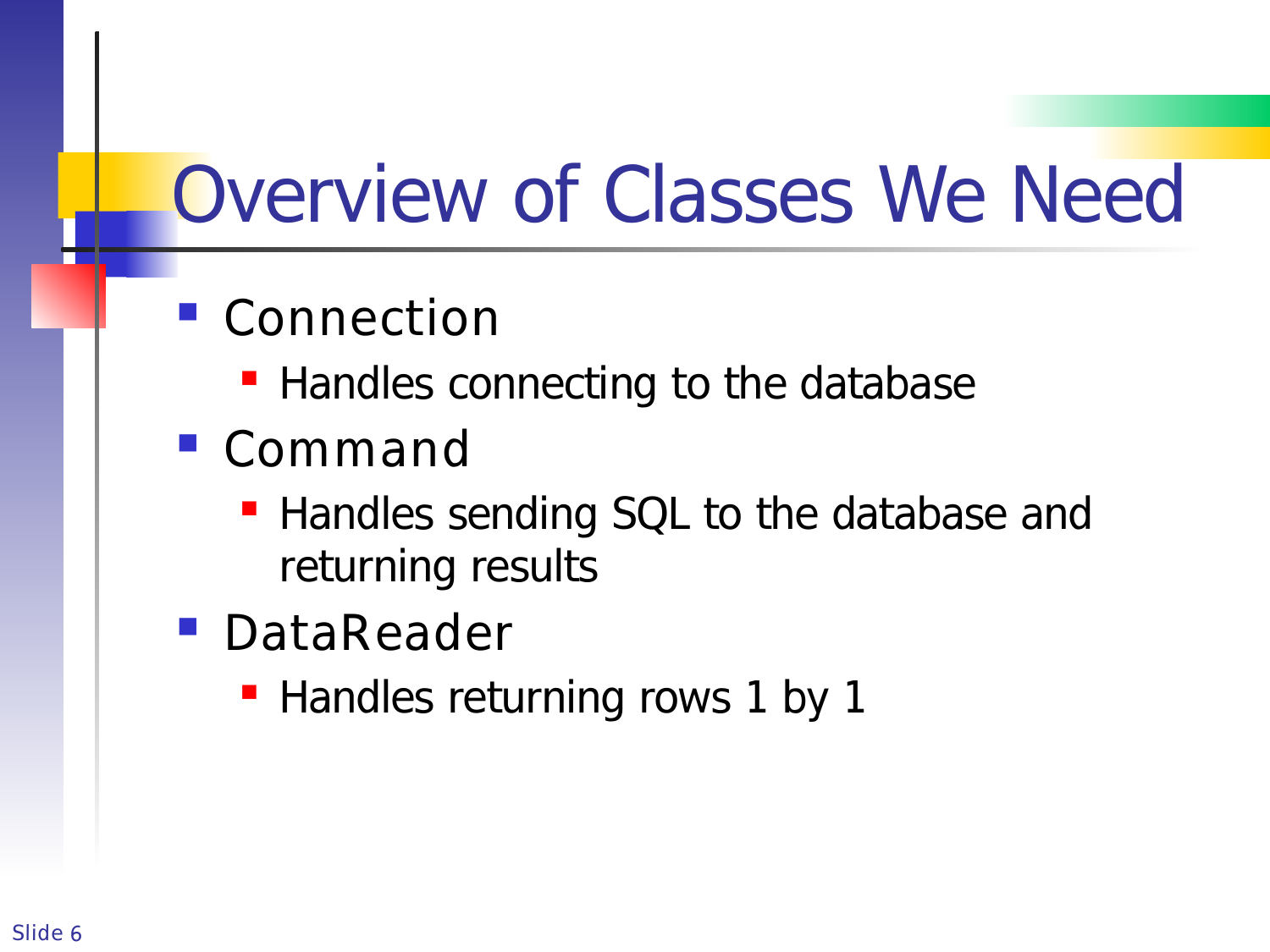

# Overview of Classes We Need
Connection
Handles connecting to the database
Command
Handles sending SQL to the database and returning results
DataReader
Handles returning rows 1 by 1